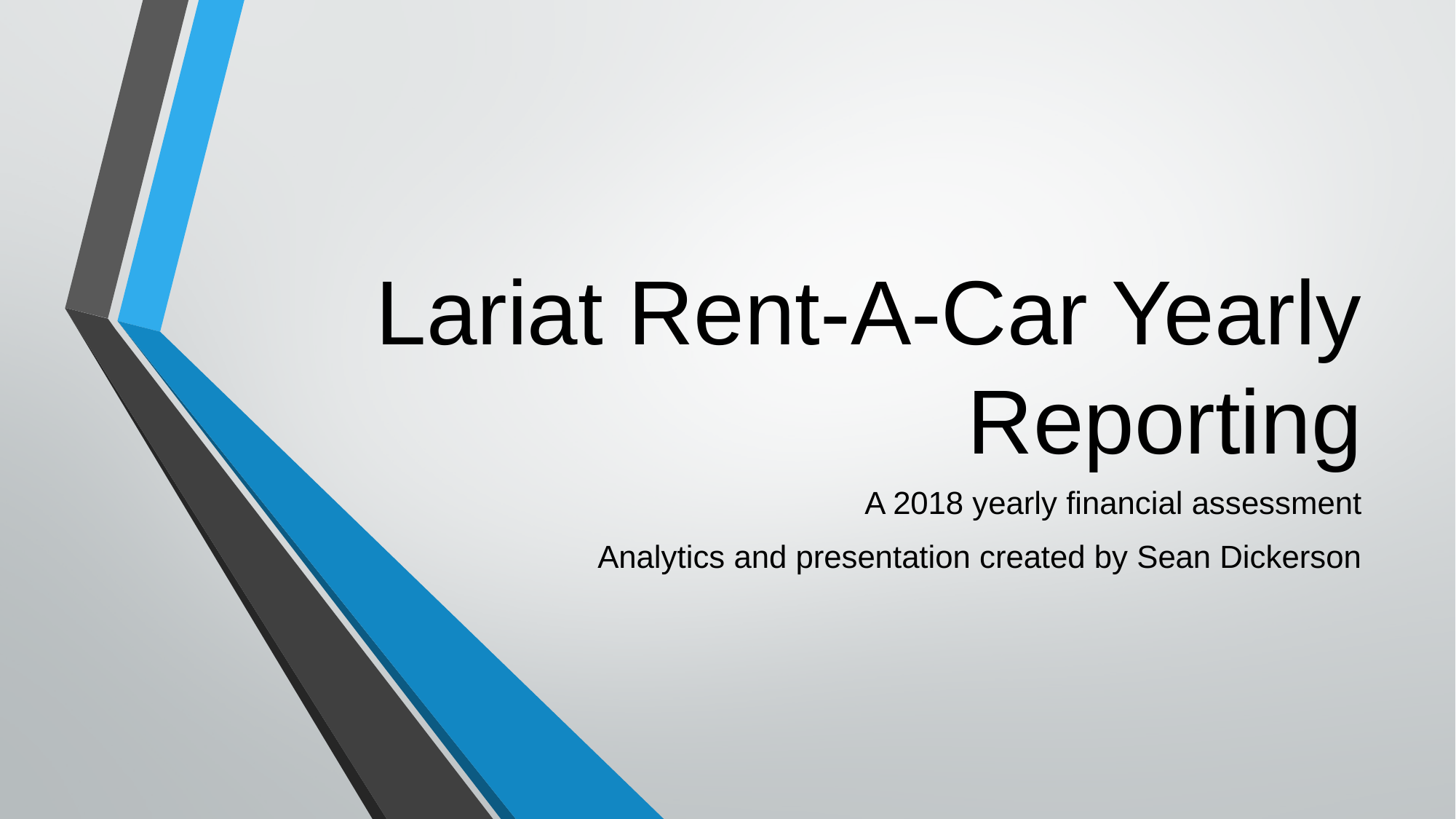

# Lariat Rent-A-Car Yearly Reporting
A 2018 yearly financial assessment
Analytics and presentation created by Sean Dickerson